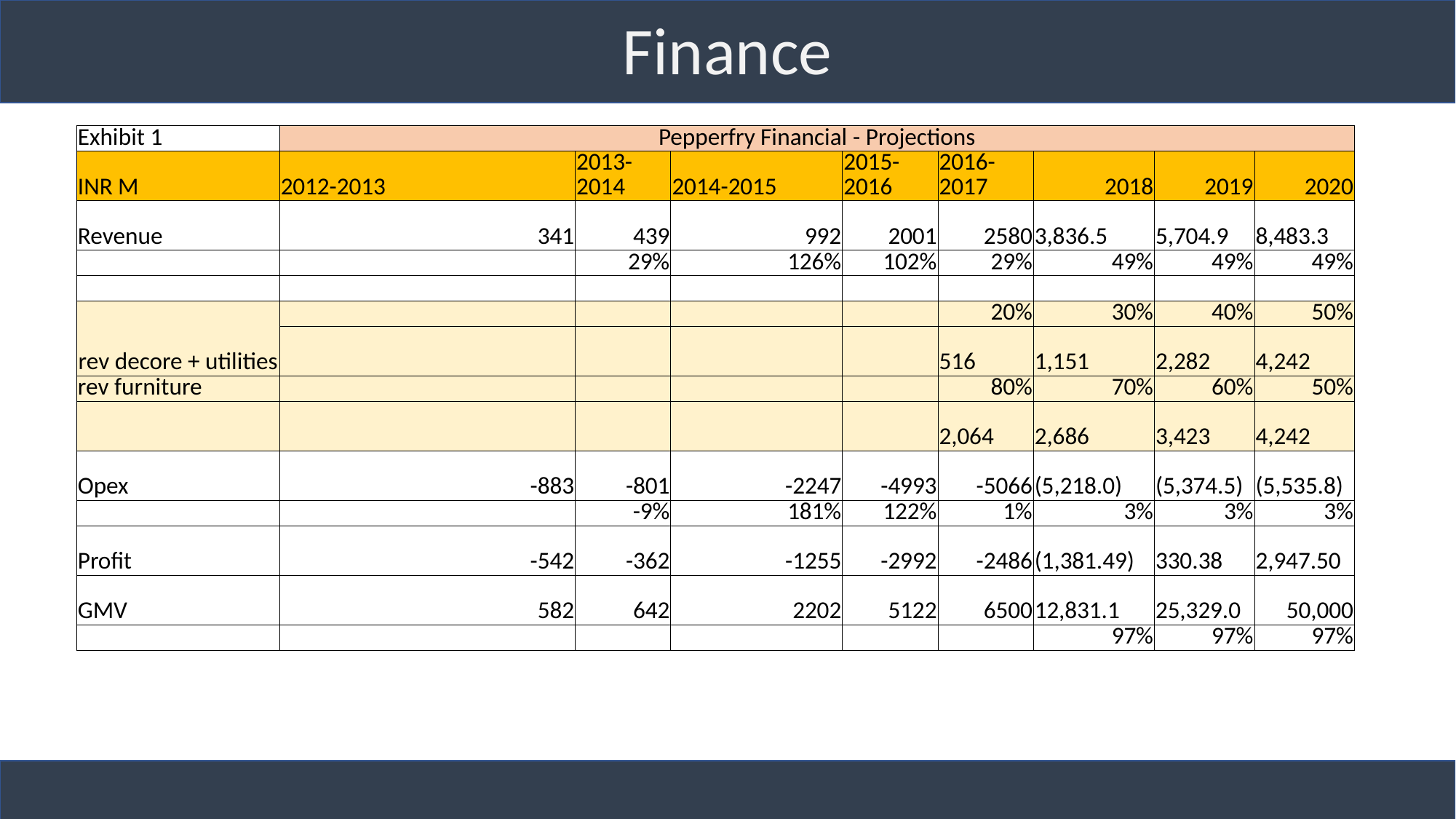

# Finance
| Exhibit 1 | Pepperfry Financial - Projections |  |  |  |  |  |  |  |
| --- | --- | --- | --- | --- | --- | --- | --- | --- |
| INR M | 2012-2013 | 2013-2014 | 2014-2015 | 2015-2016 | 2016-2017 | 2018 | 2019 | 2020 |
| Revenue | 341 | 439 | 992 | 2001 | 2580 | 3,836.5 | 5,704.9 | 8,483.3 |
|  |  | 29% | 126% | 102% | 29% | 49% | 49% | 49% |
|  |  |  |  |  |  |  |  |  |
| rev decore + utilities |  |  |  |  | 20% | 30% | 40% | 50% |
|  |  |  |  |  | 516 | 1,151 | 2,282 | 4,242 |
| rev furniture |  |  |  |  | 80% | 70% | 60% | 50% |
|  |  |  |  |  | 2,064 | 2,686 | 3,423 | 4,242 |
| Opex | -883 | -801 | -2247 | -4993 | -5066 | (5,218.0) | (5,374.5) | (5,535.8) |
|  |  | -9% | 181% | 122% | 1% | 3% | 3% | 3% |
| Profit | -542 | -362 | -1255 | -2992 | -2486 | (1,381.49) | 330.38 | 2,947.50 |
| GMV | 582 | 642 | 2202 | 5122 | 6500 | 12,831.1 | 25,329.0 | 50,000 |
|  |  |  |  |  |  | 97% | 97% | 97% |